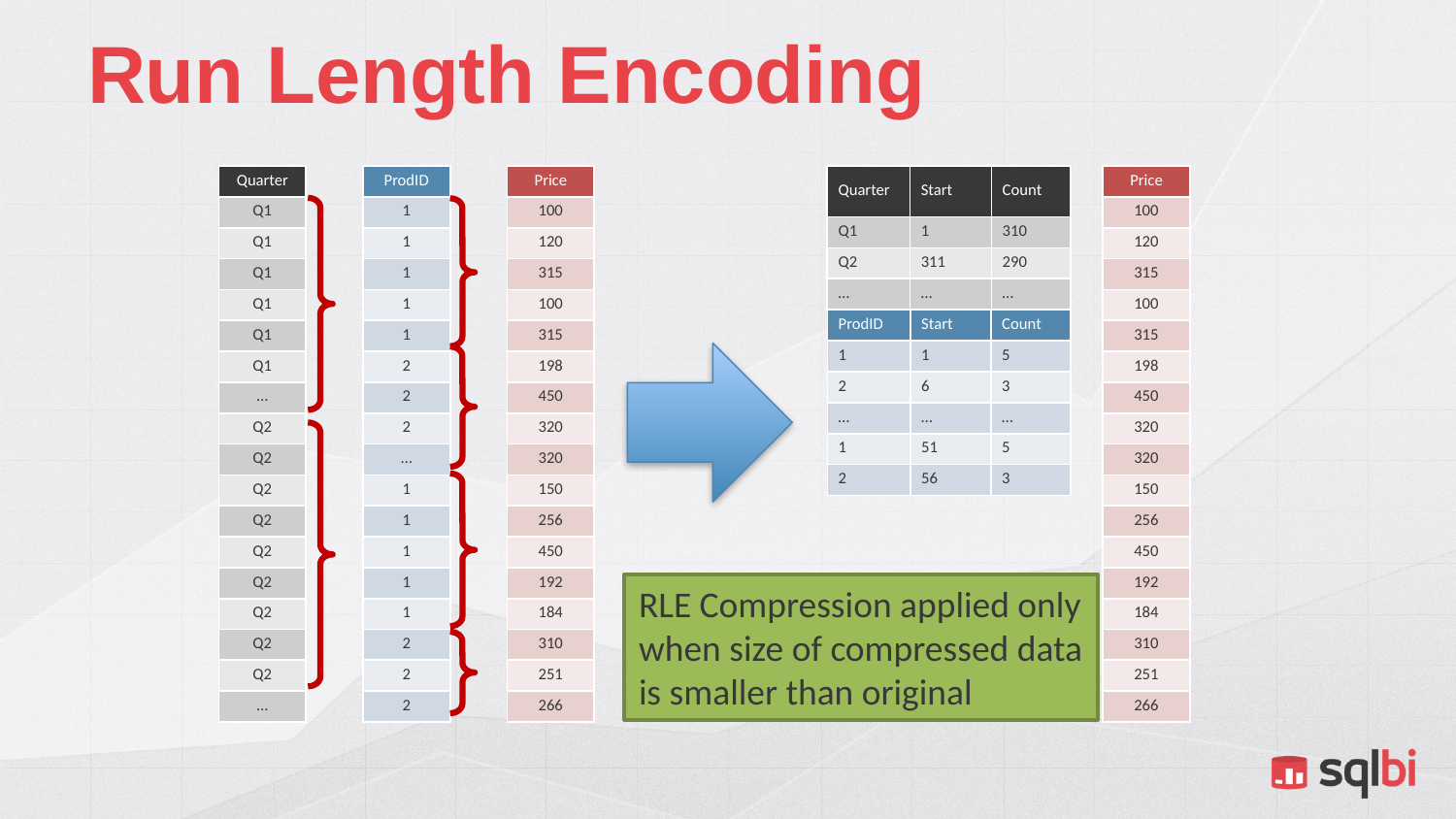

# Run Length Encoding
| Quarter |
| --- |
| Q1 |
| Q1 |
| Q1 |
| Q1 |
| Q1 |
| Q1 |
| … |
| Q2 |
| Q2 |
| Q2 |
| Q2 |
| Q2 |
| Q2 |
| Q2 |
| Q2 |
| Q2 |
| … |
| ProdID |
| --- |
| 1 |
| 1 |
| 1 |
| 1 |
| 1 |
| 2 |
| 2 |
| 2 |
| … |
| 1 |
| 1 |
| 1 |
| 1 |
| 1 |
| 2 |
| 2 |
| 2 |
| Price |
| --- |
| 100 |
| 120 |
| 315 |
| 100 |
| 315 |
| 198 |
| 450 |
| 320 |
| 320 |
| 150 |
| 256 |
| 450 |
| 192 |
| 184 |
| 310 |
| 251 |
| 266 |
| Quarter | Start | Count |
| --- | --- | --- |
| Q1 | 1 | 310 |
| Q2 | 311 | 290 |
| … | … | … |
| Price |
| --- |
| 100 |
| 120 |
| 315 |
| 100 |
| 315 |
| 198 |
| 450 |
| 320 |
| 320 |
| 150 |
| 256 |
| 450 |
| 192 |
| 184 |
| 310 |
| 251 |
| 266 |

| ProdID | Start | Count |
| --- | --- | --- |
| 1 | 1 | 5 |
| 2 | 6 | 3 |
| … | … | … |
| 1 | 51 | 5 |
| 2 | 56 | 3 |

RLE Compression applied only
when size of compressed data
is smaller than original